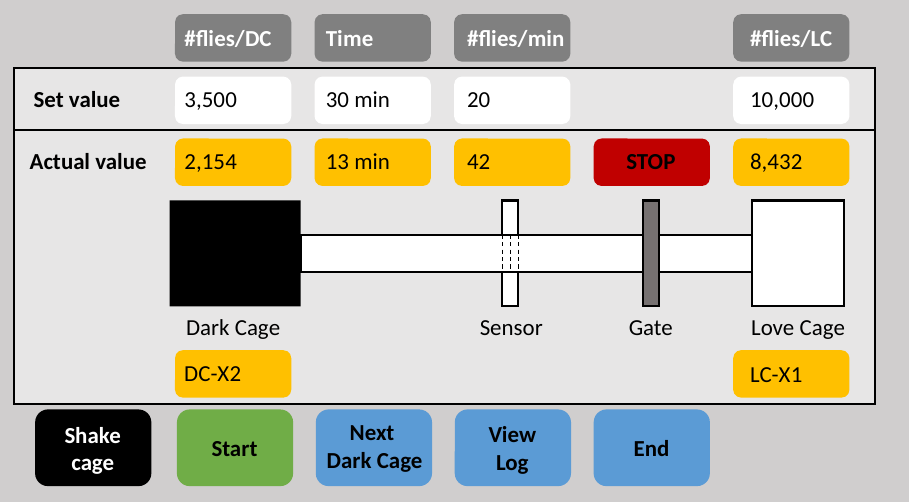

#flies/DC
Time
#flies/min
#flies/LC

Set value
3,500
30 min
20
10,000

Actual value
2,154
13 min
42
STOP
8,432

Dark Cage
Sensor
Gate
Love Cage

DC-X2
LC-X1

Next
Dark Cage
View Log
Shake cage
Start
End